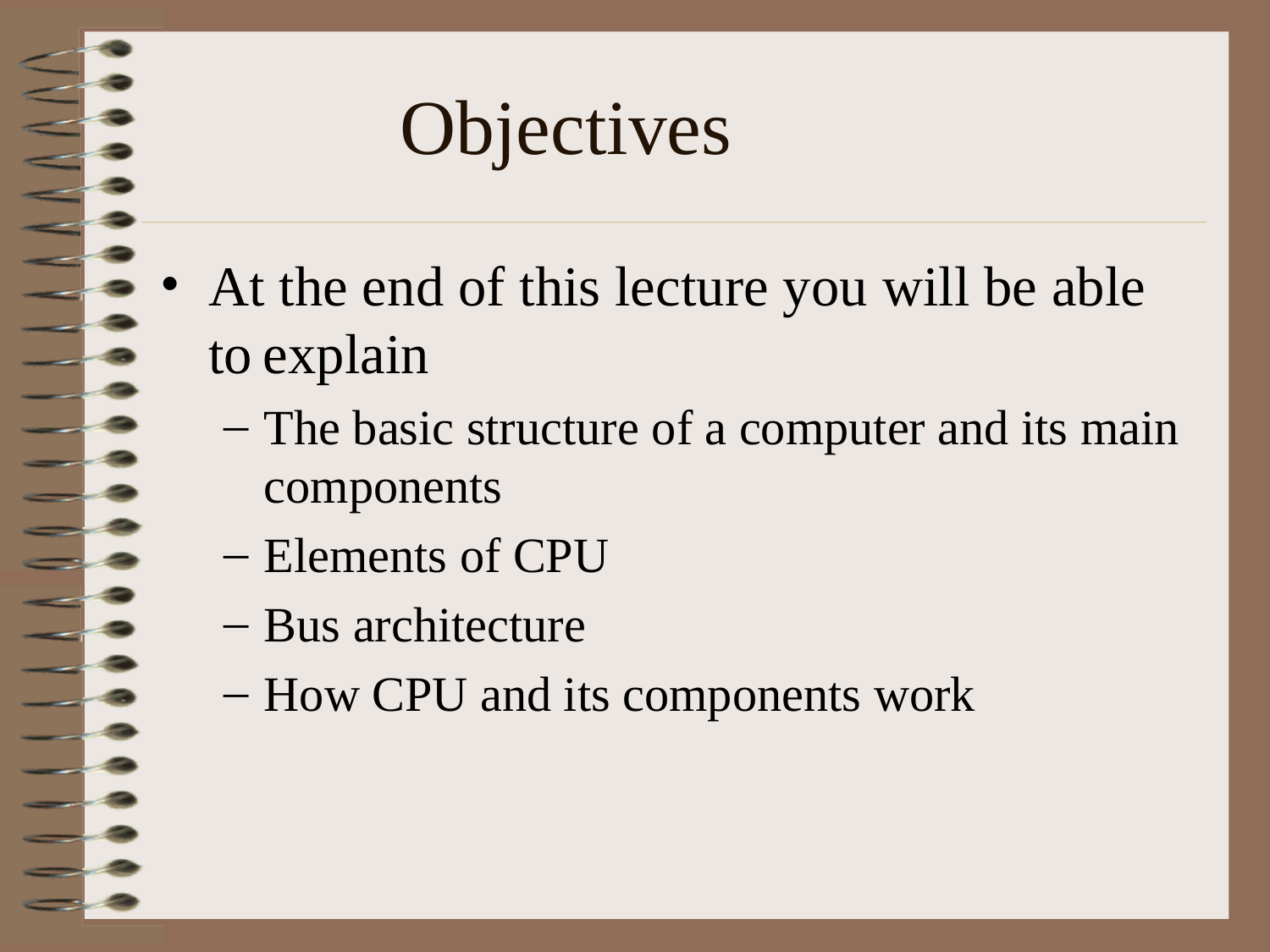

# Objectives
At the end of this lecture you will be able to explain
The basic structure of a computer and its main components
Elements of CPU
Bus architecture
How CPU and its components work